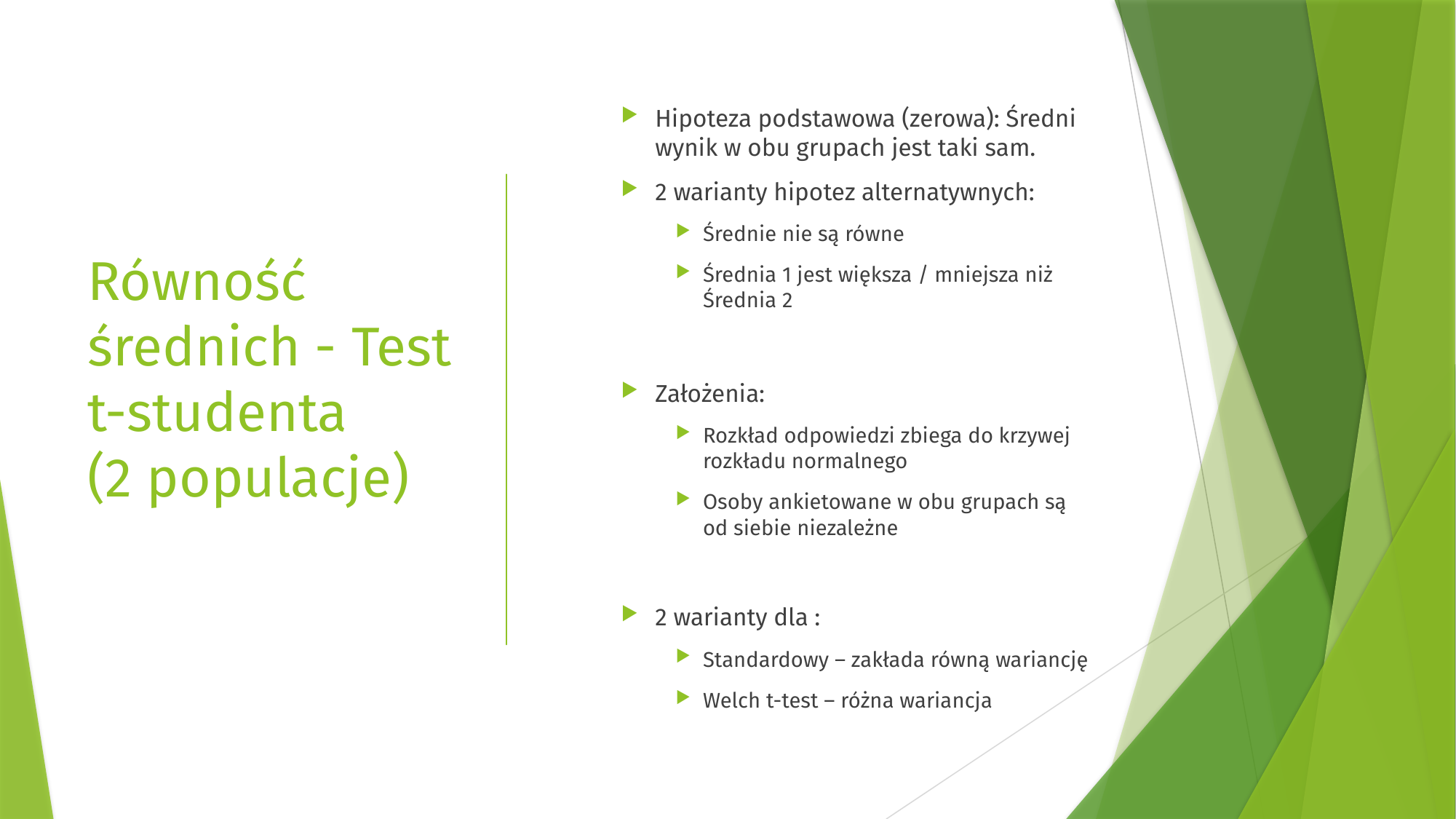

# Równość średnich - Test t-studenta (2 populacje)
Hipoteza podstawowa (zerowa): Średni wynik w obu grupach jest taki sam.
2 warianty hipotez alternatywnych:
Średnie nie są równe
Średnia 1 jest większa / mniejsza niż Średnia 2

Założenia:
Rozkład odpowiedzi zbiega do krzywej rozkładu normalnego
Osoby ankietowane w obu grupach są od siebie niezależne

2 warianty dla :
Standardowy – zakłada równą wariancję
Welch t-test – różna wariancja